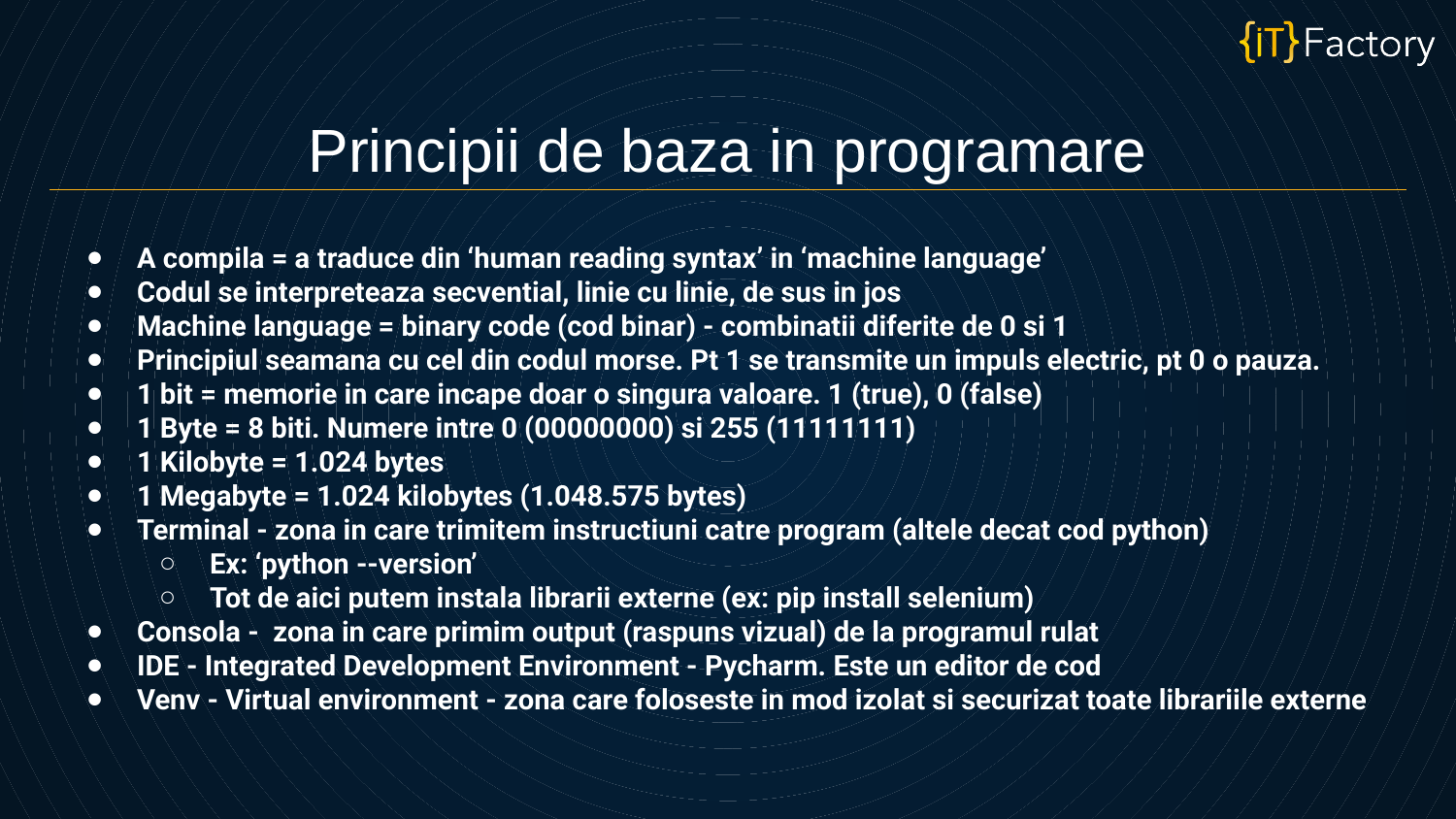

Principii de baza in programare
A compila = a traduce din ‘human reading syntax’ in ‘machine language’
Codul se interpreteaza secvential, linie cu linie, de sus in jos
Machine language = binary code (cod binar) - combinatii diferite de 0 si 1
Principiul seamana cu cel din codul morse. Pt 1 se transmite un impuls electric, pt 0 o pauza.
1 bit = memorie in care incape doar o singura valoare. 1 (true), 0 (false)
1 Byte = 8 biti. Numere intre 0 (00000000) si 255 (11111111)
1 Kilobyte = 1.024 bytes
1 Megabyte = 1.024 kilobytes (1.048.575 bytes)
Terminal - zona in care trimitem instructiuni catre program (altele decat cod python)
Ex: ‘python --version’
Tot de aici putem instala librarii externe (ex: pip install selenium)
Consola -  zona in care primim output (raspuns vizual) de la programul rulat
IDE - Integrated Development Environment - Pycharm. Este un editor de cod
Venv - Virtual environment - zona care foloseste in mod izolat si securizat toate librariile externe